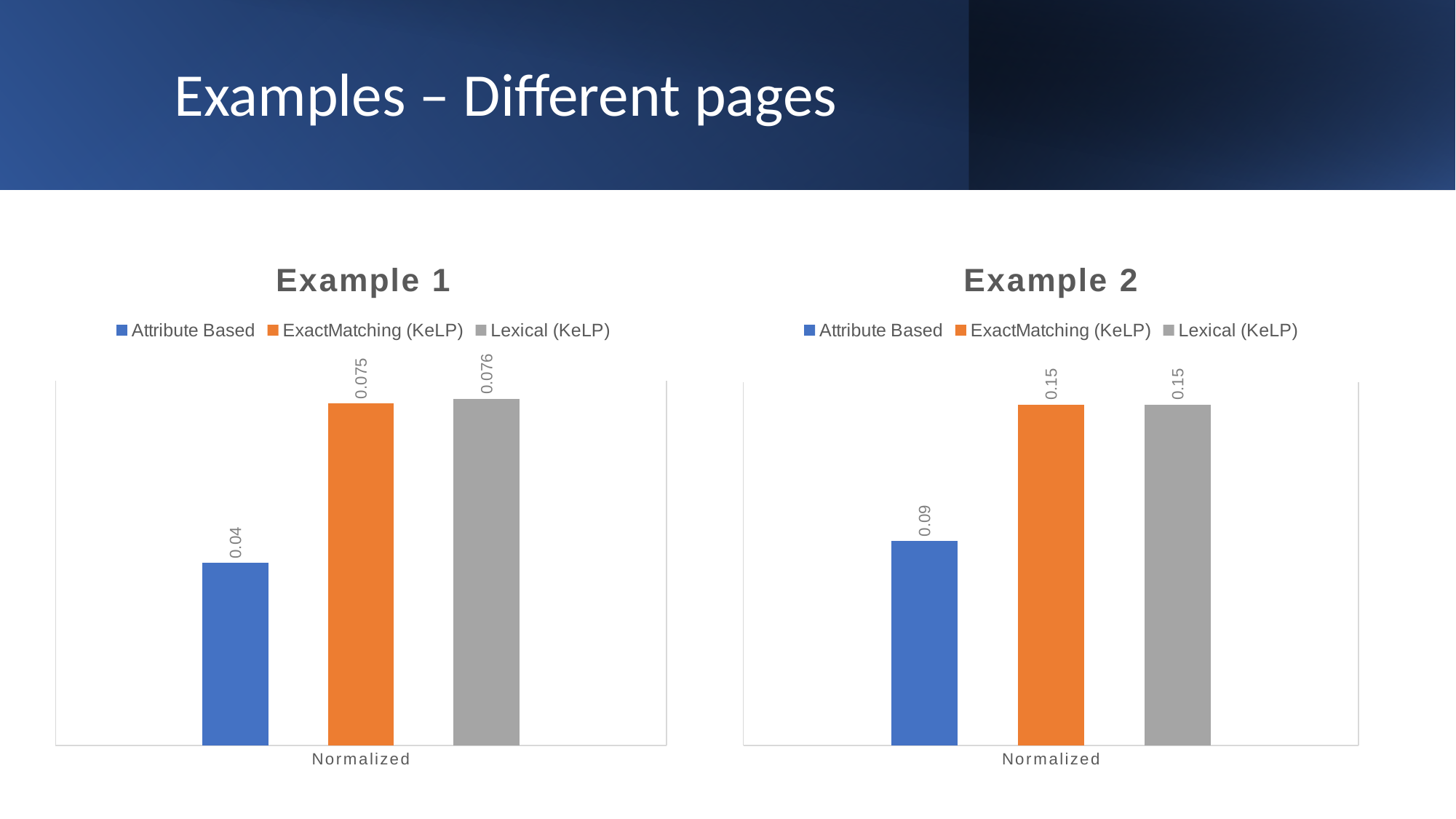

# Examples – Different pages

### Chart: Example 1

| Category | Attribute Based | ExactMatching (KeLP) | Lexical (KeLP) |
|---|---|---|---|
| Normalized | 0.04 | 0.075 | 0.076 |

### Chart: Example 2

| Category | Attribute Based | ExactMatching (KeLP) | Lexical (KeLP) |
|---|---|---|---|
| Normalized | 0.09 | 0.15 | 0.15 |